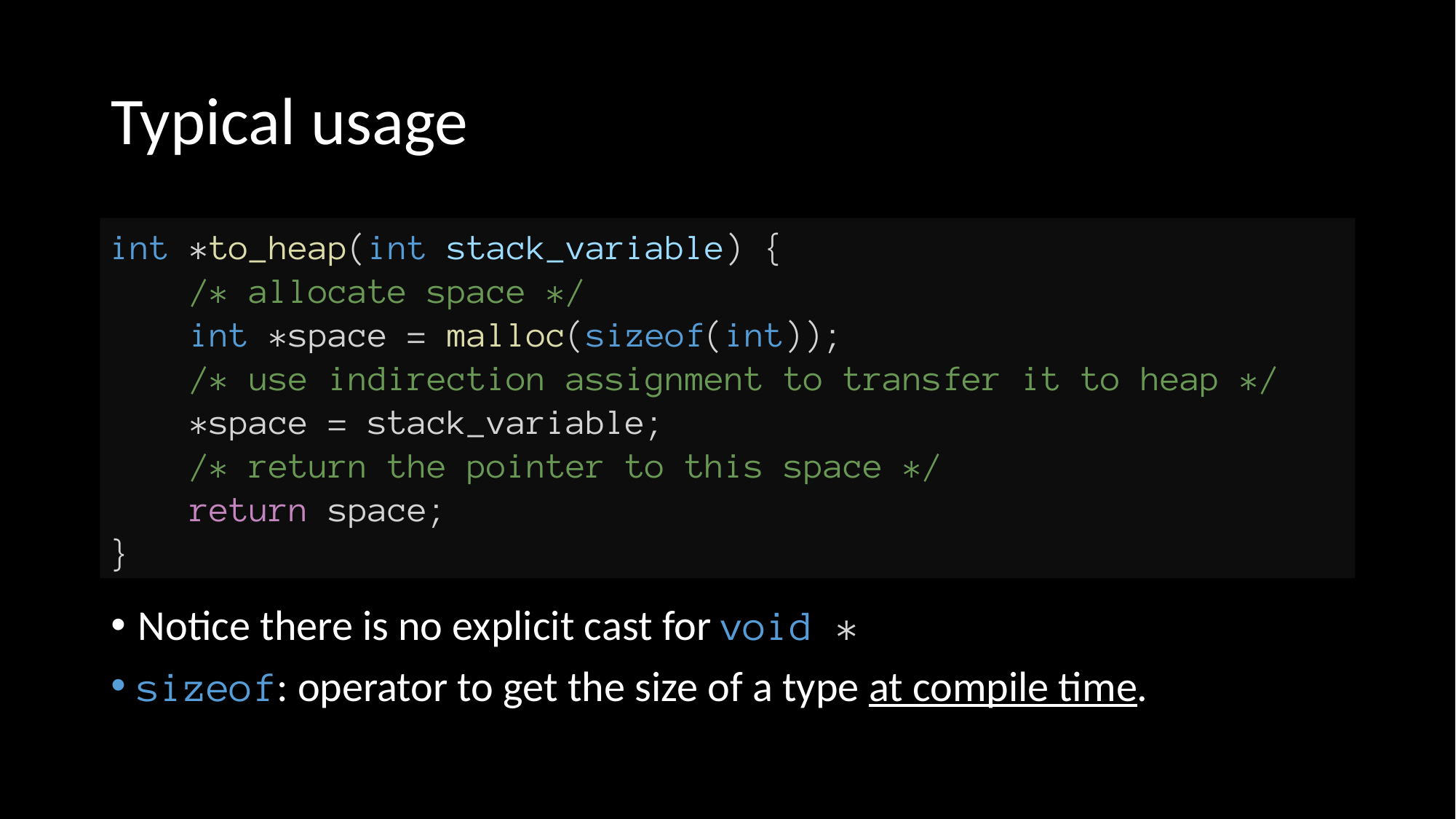

# Typical usage
int *to_heap(int stack_variable) {
    /* allocate space */
    int *space = malloc(sizeof(int));
    /* use indirection assignment to transfer it to heap */
    *space = stack_variable;
    /* return the pointer to this space */
    return space;
}
Notice there is no explicit cast for void *
sizeof: operator to get the size of a type at compile time.